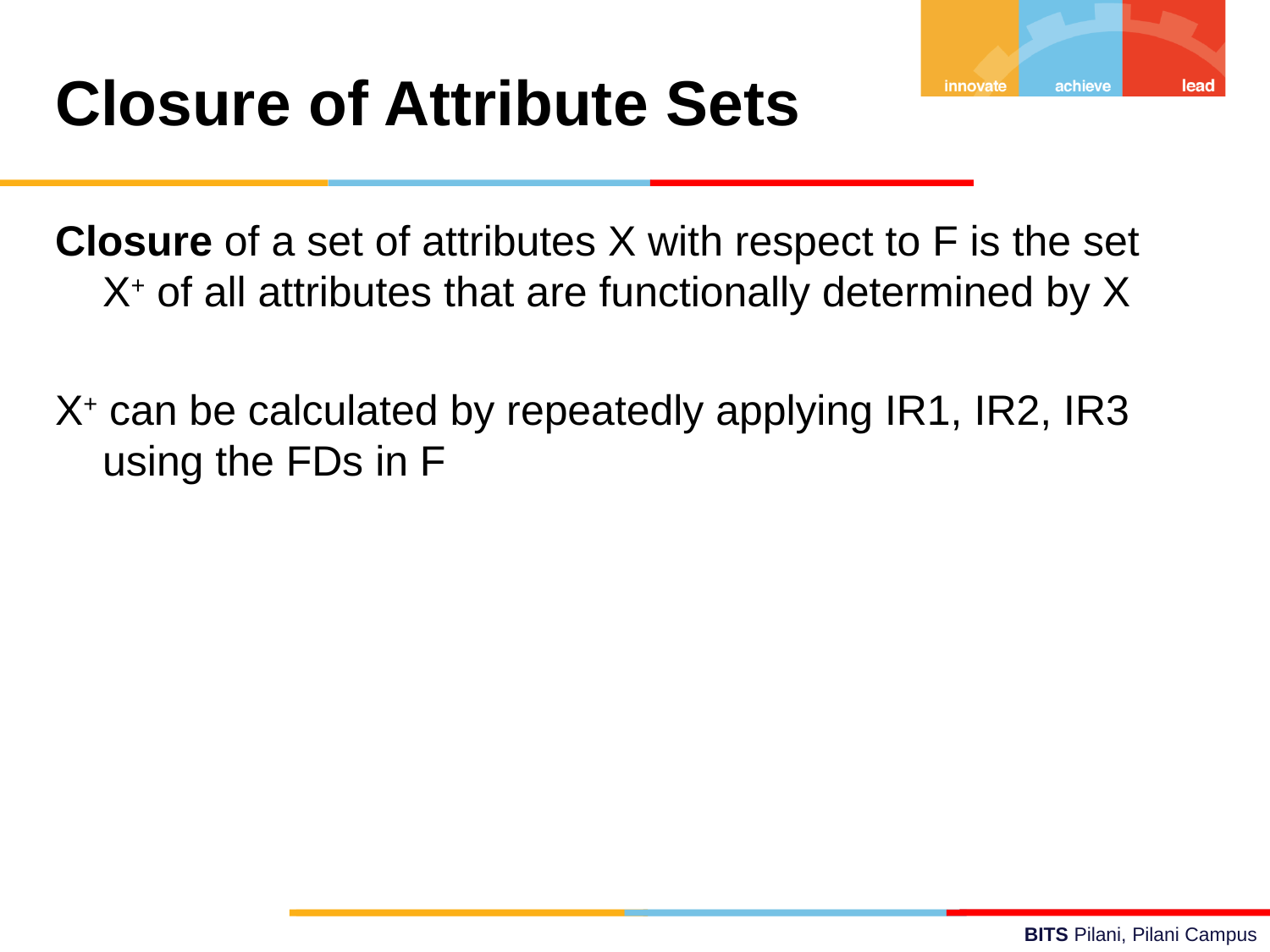

Closure of Attribute Sets
Closure of a set of attributes X with respect to F is the set X+ of all attributes that are functionally determined by X

X+ can be calculated by repeatedly applying IR1, IR2, IR3 using the FDs in F